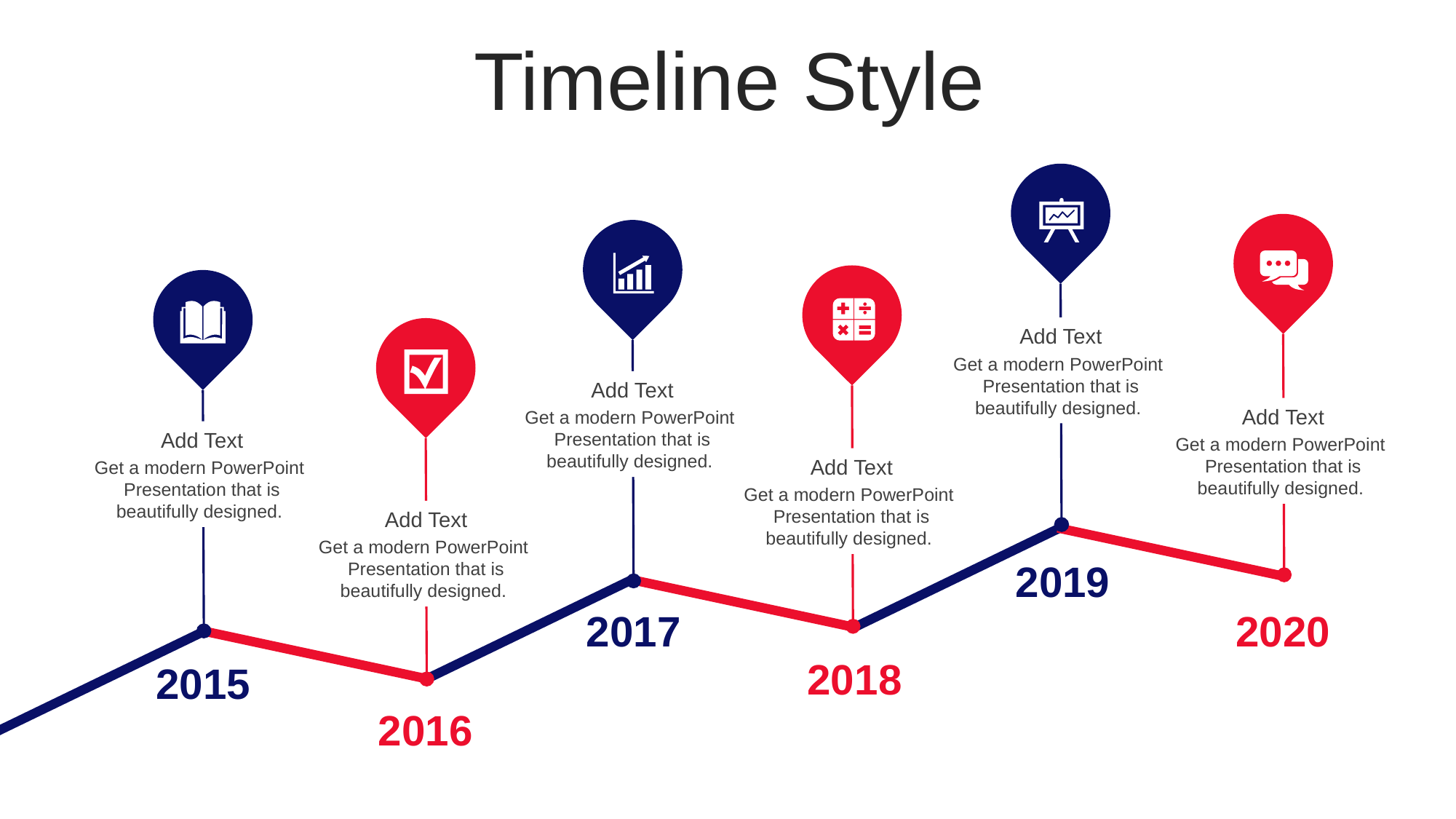

Timeline Style

Add Text
Get a modern PowerPoint  Presentation that is beautifully designed.

Add Text
Get a modern PowerPoint  Presentation that is beautifully designed.
Add Text
Get a modern PowerPoint  Presentation that is beautifully designed.
Add Text
Get a modern PowerPoint  Presentation that is beautifully designed.
Add Text
Get a modern PowerPoint  Presentation that is beautifully designed.
Add Text
Get a modern PowerPoint  Presentation that is beautifully designed.

2019

2017
2020

2018

2015

2016